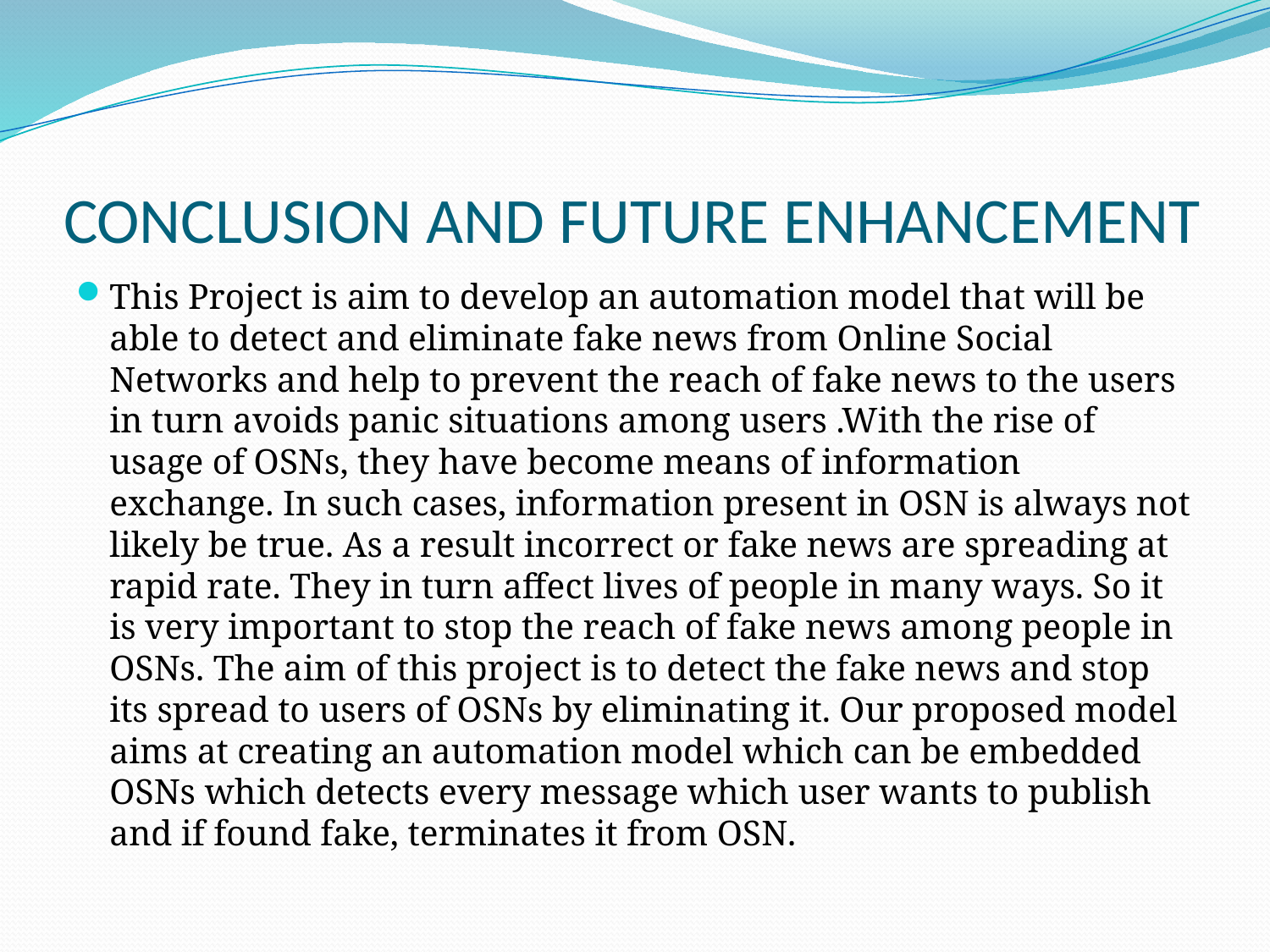

# CONCLUSION AND FUTURE ENHANCEMENT
This Project is aim to develop an automation model that will be able to detect and eliminate fake news from Online Social Networks and help to prevent the reach of fake news to the users in turn avoids panic situations among users .With the rise of usage of OSNs, they have become means of information exchange. In such cases, information present in OSN is always not likely be true. As a result incorrect or fake news are spreading at rapid rate. They in turn affect lives of people in many ways. So it is very important to stop the reach of fake news among people in OSNs. The aim of this project is to detect the fake news and stop its spread to users of OSNs by eliminating it. Our proposed model aims at creating an automation model which can be embedded OSNs which detects every message which user wants to publish and if found fake, terminates it from OSN.